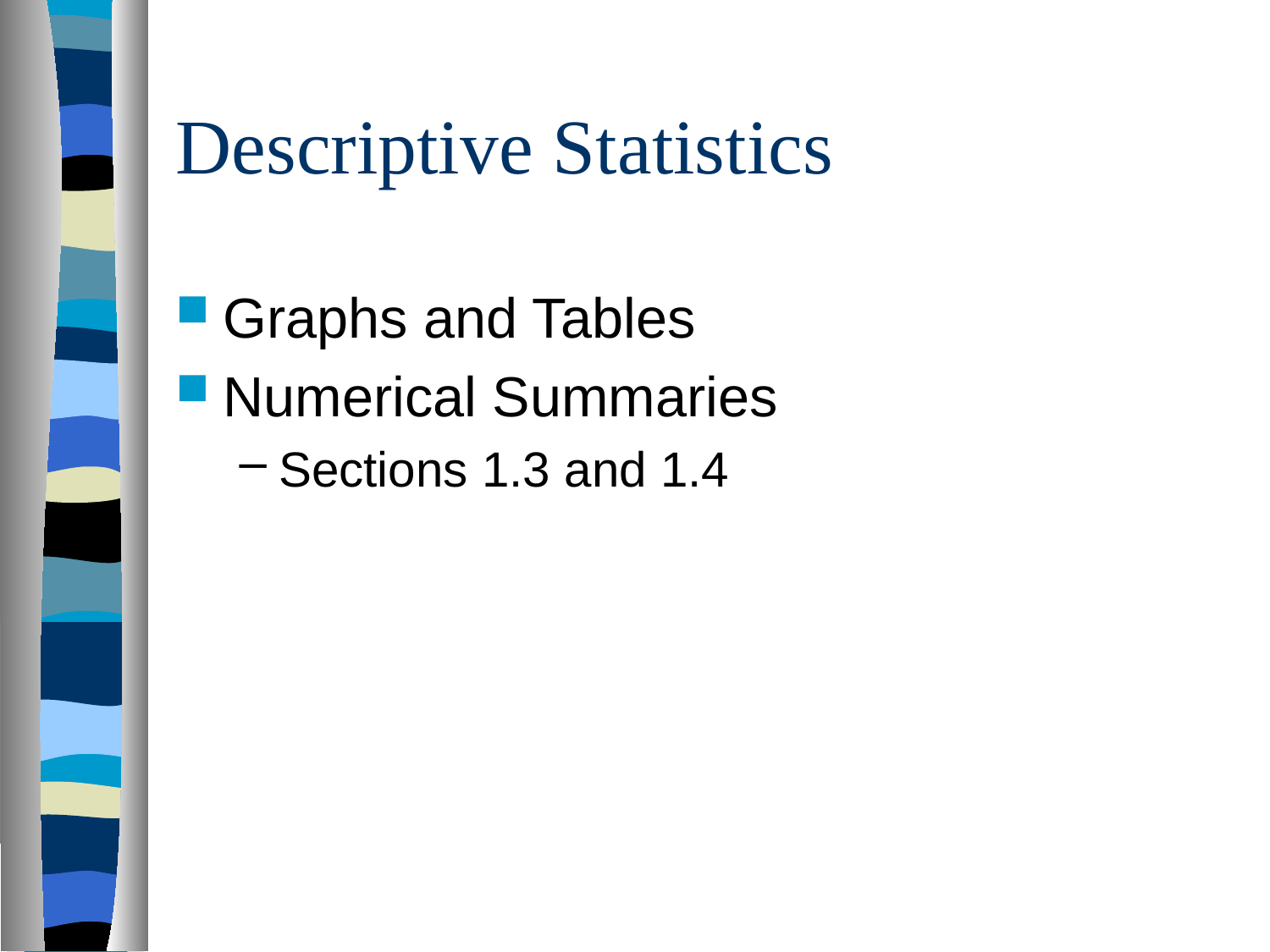

# Descriptive Statistics
Graphs and Tables
Numerical Summaries
Sections 1.3 and 1.4